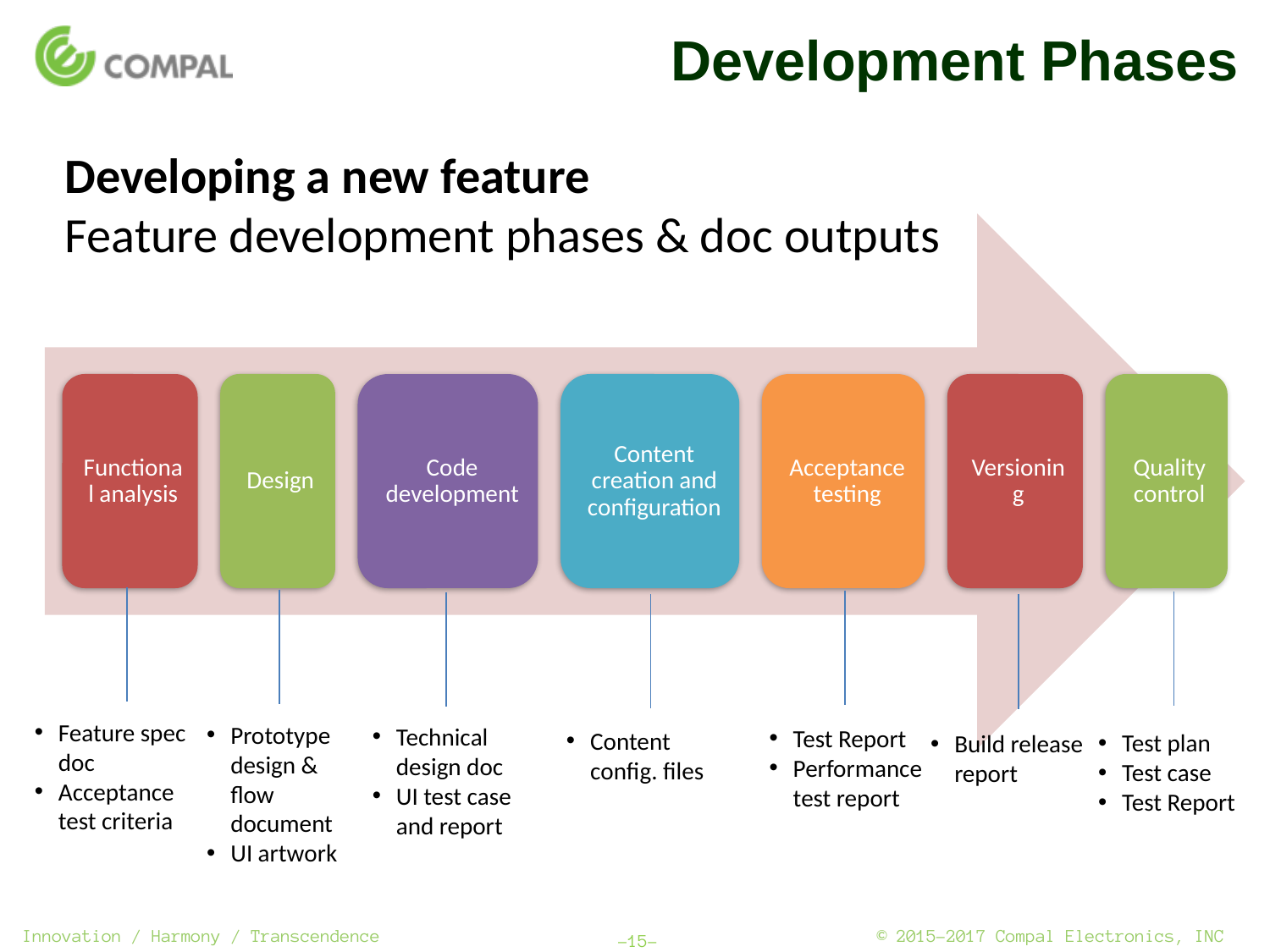

# Development Phases
Developing a new feature
Feature development phases & doc outputs
Functional analysis
Design
Code development
Content creation and configuration
Acceptance testing
Versioning
Quality control

Feature spec doc
Acceptance test criteria
Prototype design & flow document
UI artwork
Technical design doc
UI test case and report
Test Report
Performance test report
Content config. files
Test plan
Test case
Test Report
Build release report
-15-